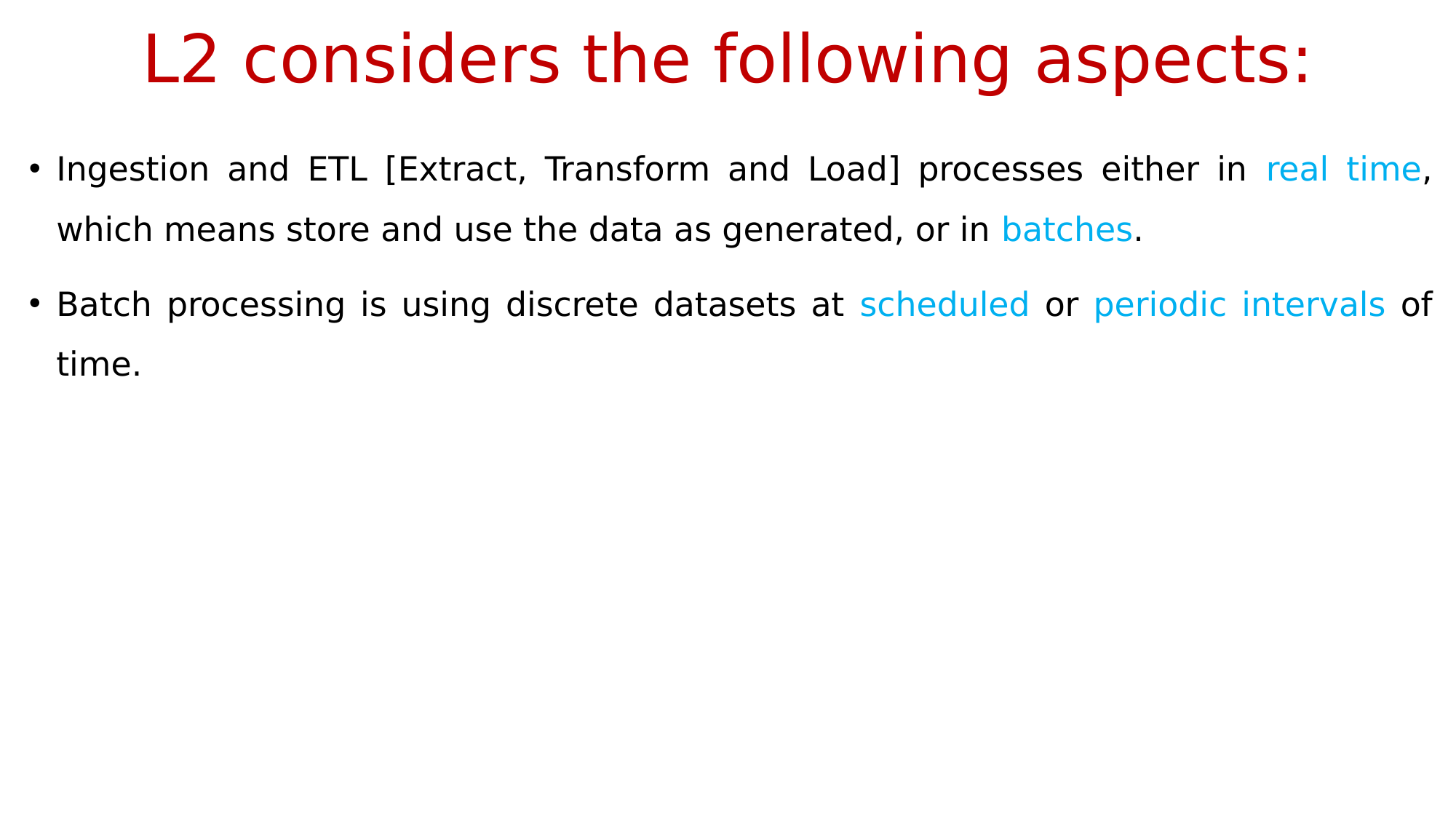

# L2 considers the following aspects:
Ingestion and ETL [Extract, Transform and Load] processes either in real time, which means store and use the data as generated, or in batches.
Batch processing is using discrete datasets at scheduled or periodic intervals of time.